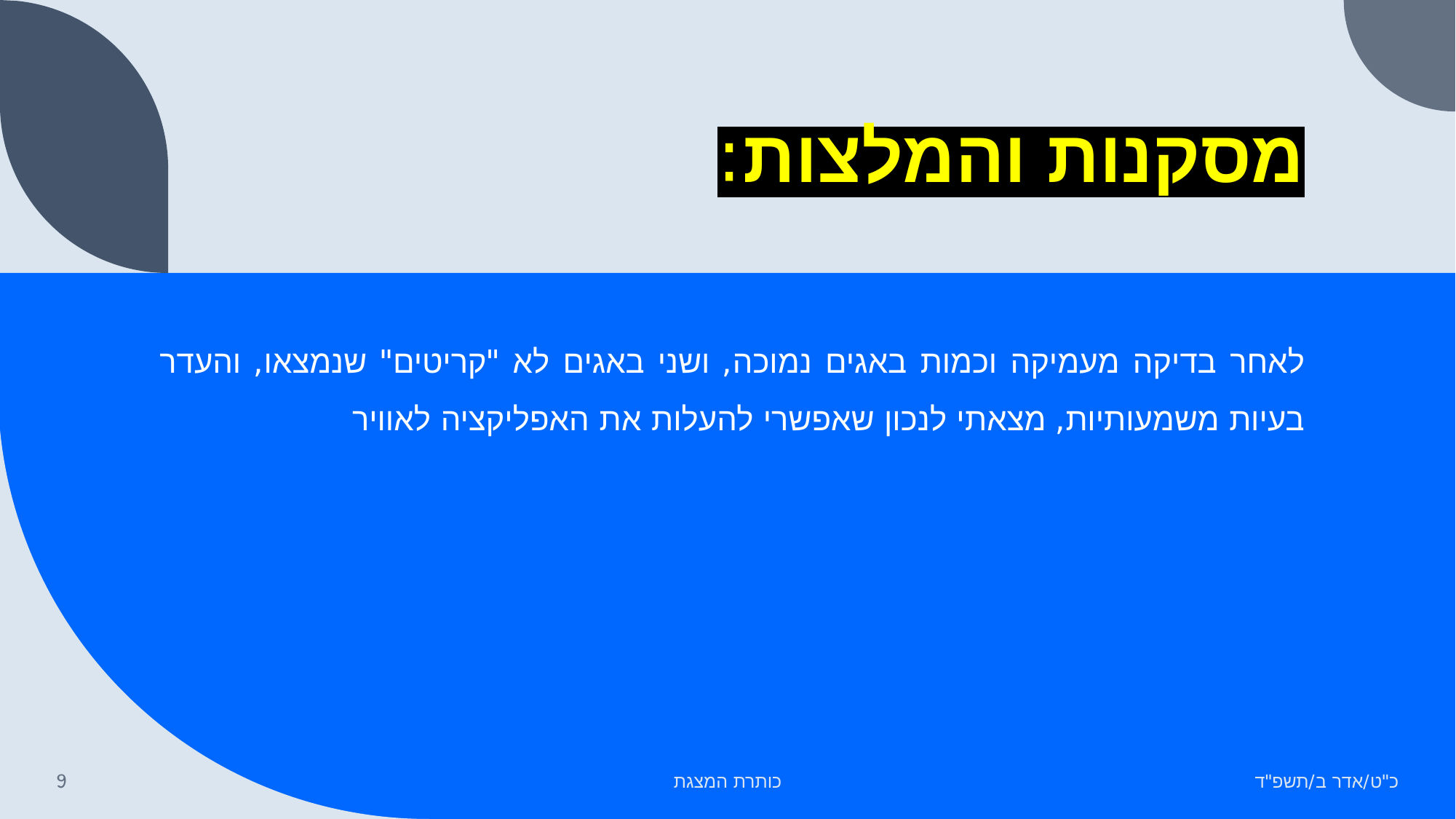

# מסקנות והמלצות:
לאחר בדיקה מעמיקה וכמות באגים נמוכה, ושני באגים לא "קריטים" שנמצאו, והעדר בעיות משמעותיות, מצאתי לנכון שאפשרי להעלות את האפליקציה לאוויר
9
כותרת המצגת
כ"ט/אדר ב/תשפ"ד